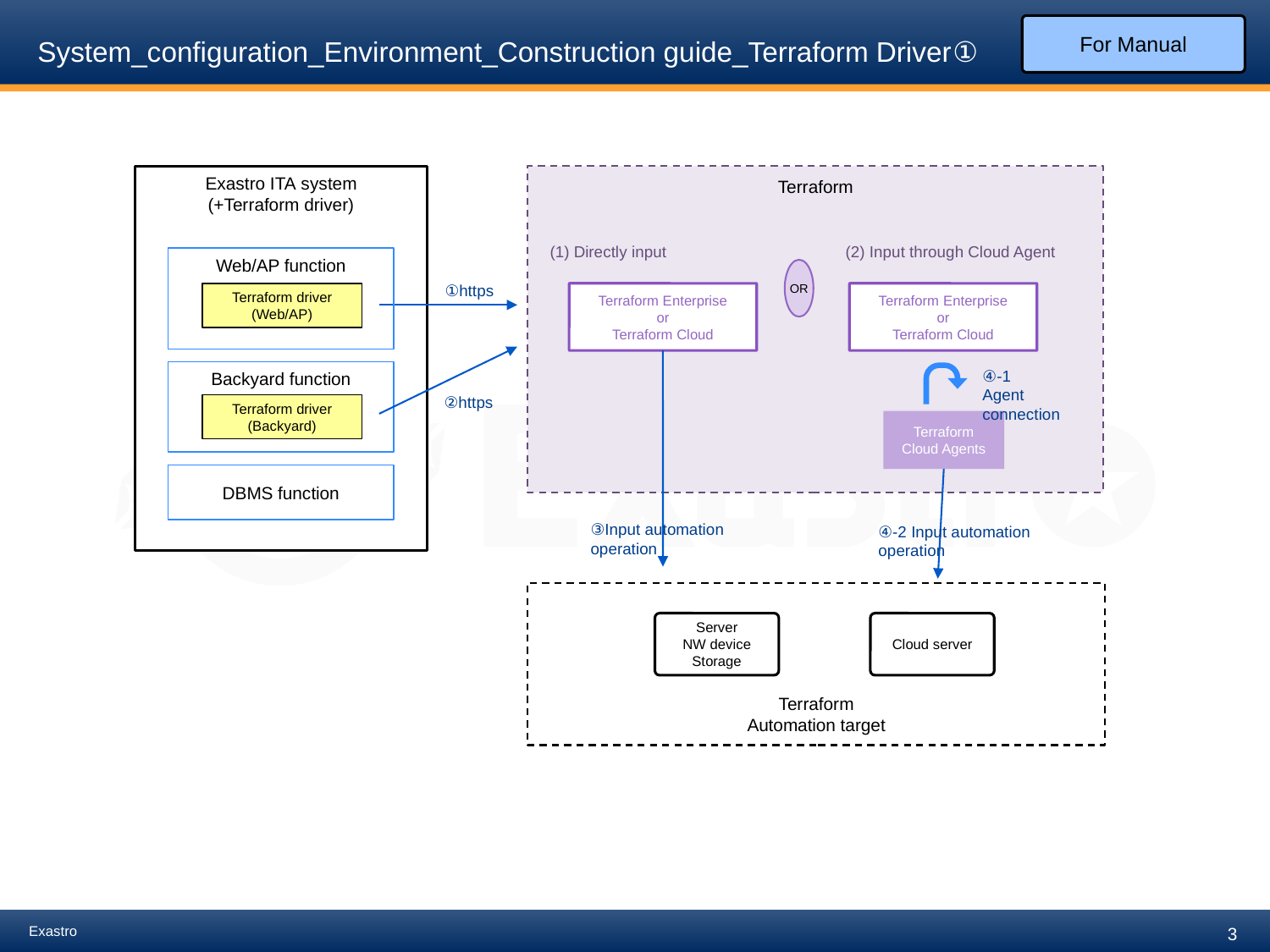

For Manual
# System_configuration_Environment_Construction guide_Terraform Driver①
Exastro ITA system
(+Terraform driver)
Terraform
(1) Directly input
(2) Input through Cloud Agent
Web/AP function
OR
①https
Terraform Enterprise
or
Terraform Cloud
Terraform Enterprise
or
Terraform Cloud
Terraform driver
(Web/AP)
④-1
Agent connection
Backyard function

②https
Terraform driver
(Backyard)
Terraform
Cloud Agents
DBMS function
③Input automation operation
④-2 Input automation operation
Terraform
Automation target
Server
NW device
Storage
Cloud server